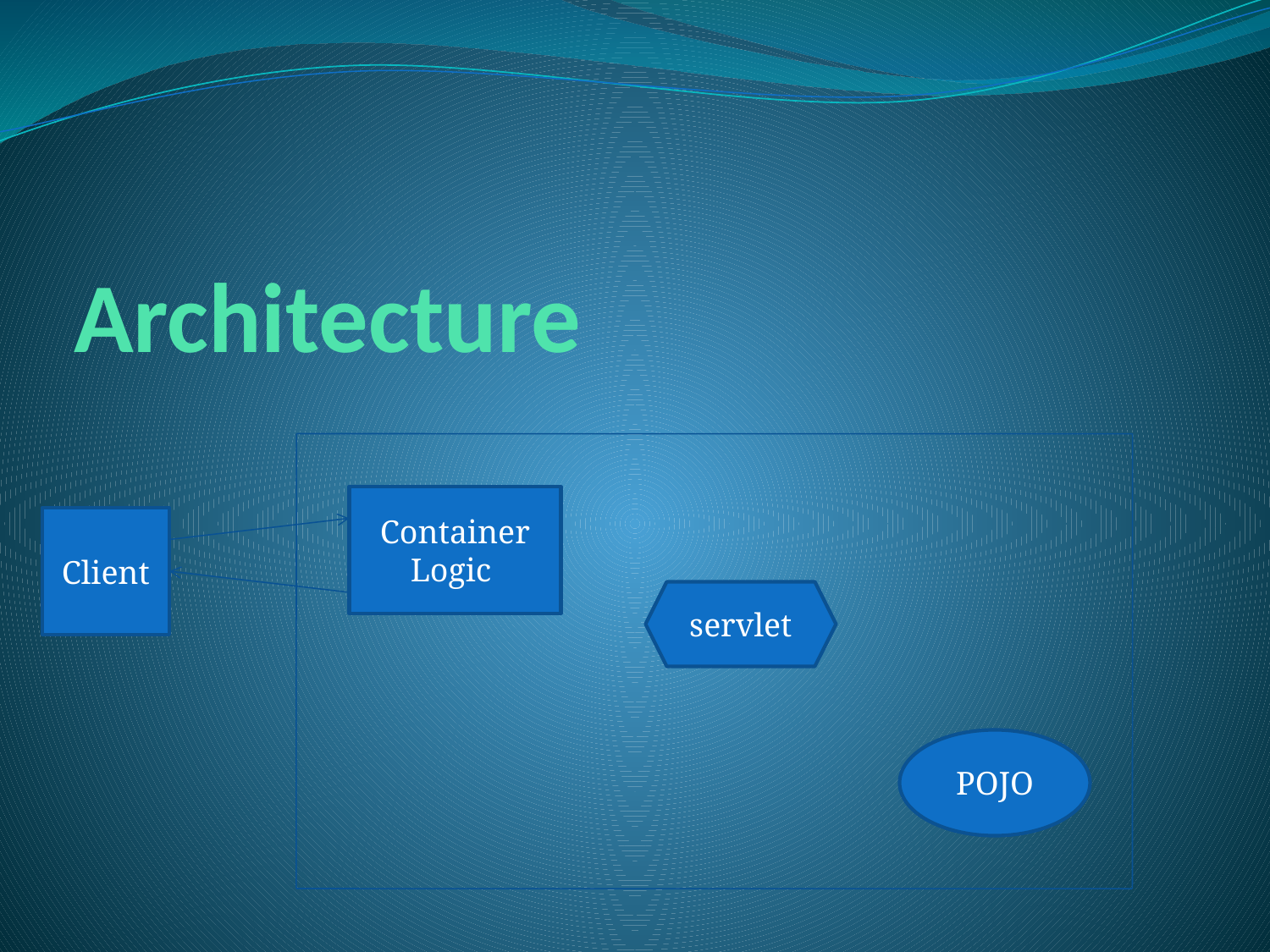

# Architecture
Container Logic
Client
servlet
POJO